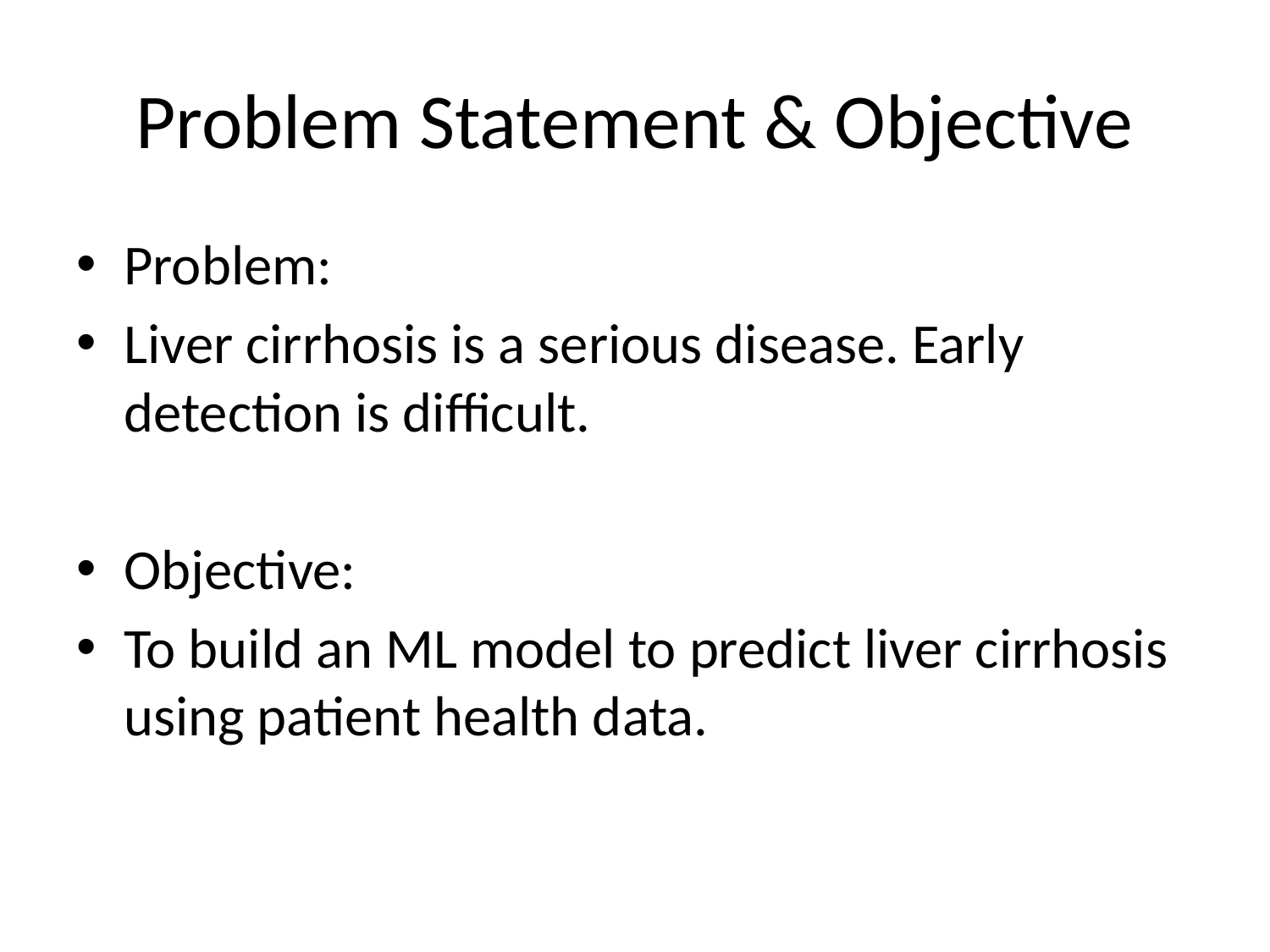

# Problem Statement & Objective
Problem:
Liver cirrhosis is a serious disease. Early detection is difficult.

Objective:
To build an ML model to predict liver cirrhosis using patient health data.